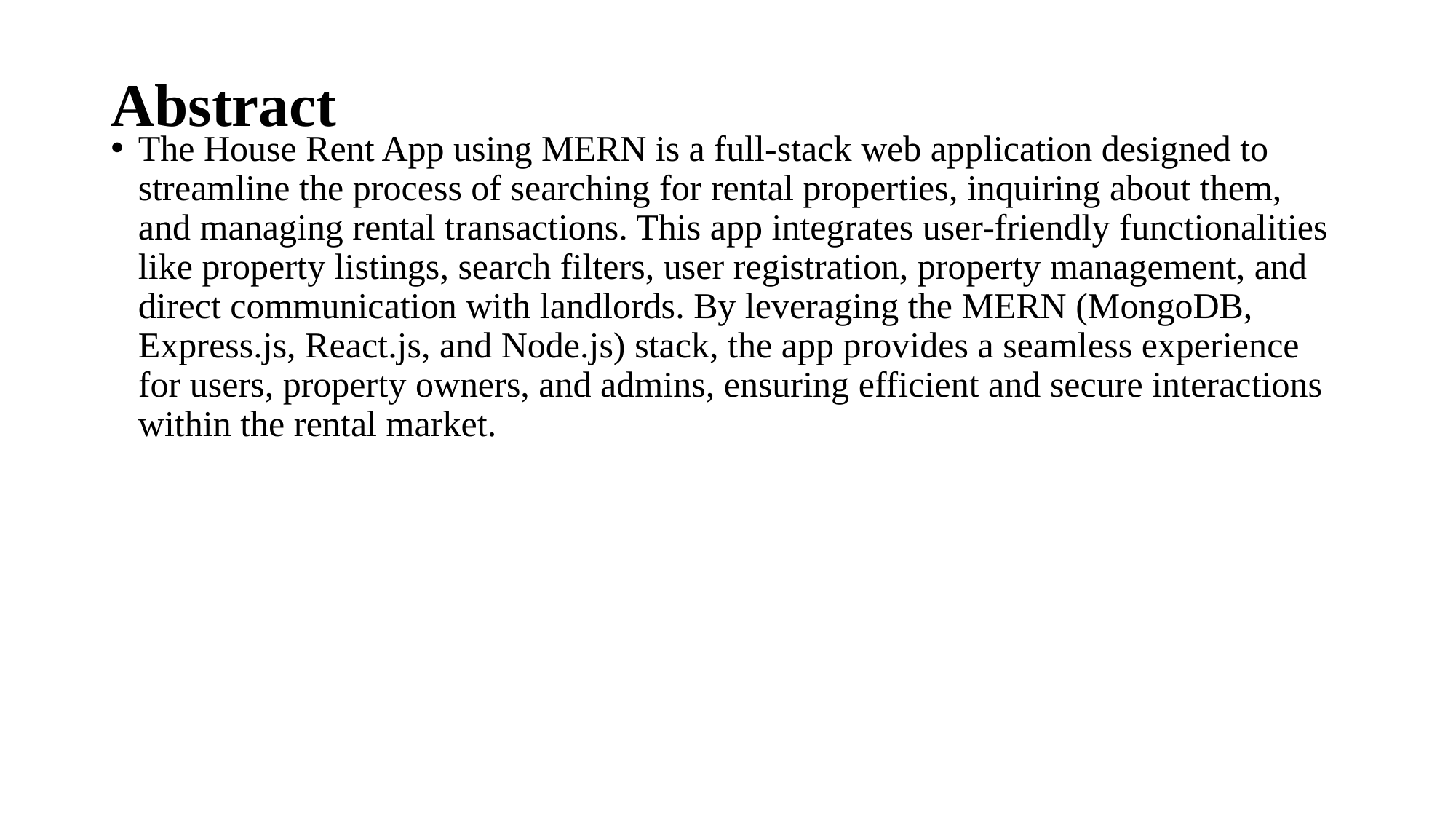

# Abstract
The House Rent App using MERN is a full-stack web application designed to streamline the process of searching for rental properties, inquiring about them, and managing rental transactions. This app integrates user-friendly functionalities like property listings, search filters, user registration, property management, and direct communication with landlords. By leveraging the MERN (MongoDB, Express.js, React.js, and Node.js) stack, the app provides a seamless experience for users, property owners, and admins, ensuring efficient and secure interactions within the rental market.